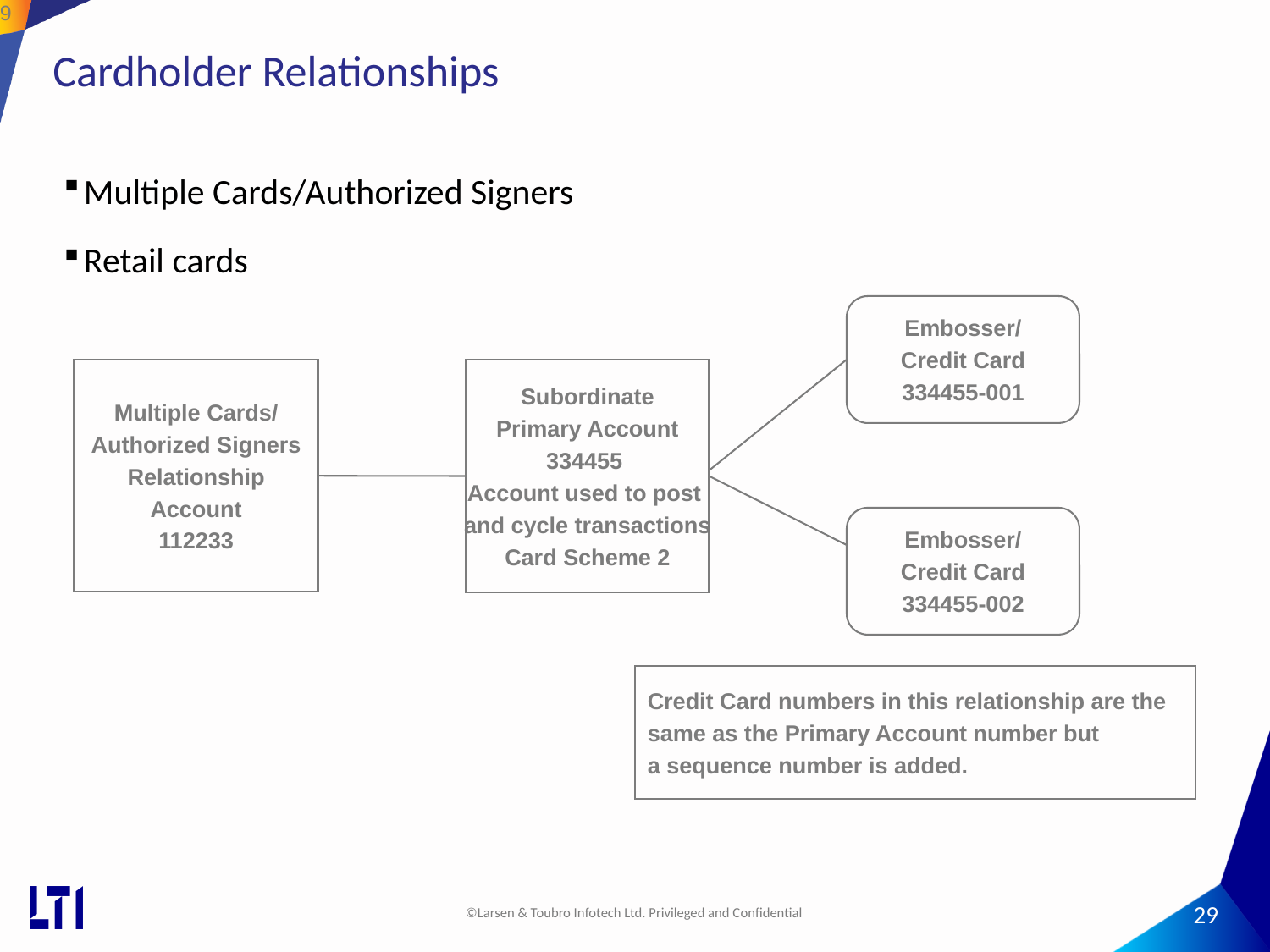

29
# Cardholder Relationships
Multiple Cards/Authorized Signers
Retail cards
Embosser/
Credit Card
334455-001
Multiple Cards/
Authorized Signers
Relationship
Account
112233
Subordinate
Primary Account
334455
Account used to post
and cycle transactions
Card Scheme 2
Embosser/
Credit Card
334455-002
Credit Card numbers in this relationship are the
same as the Primary Account number but
a sequence number is added.